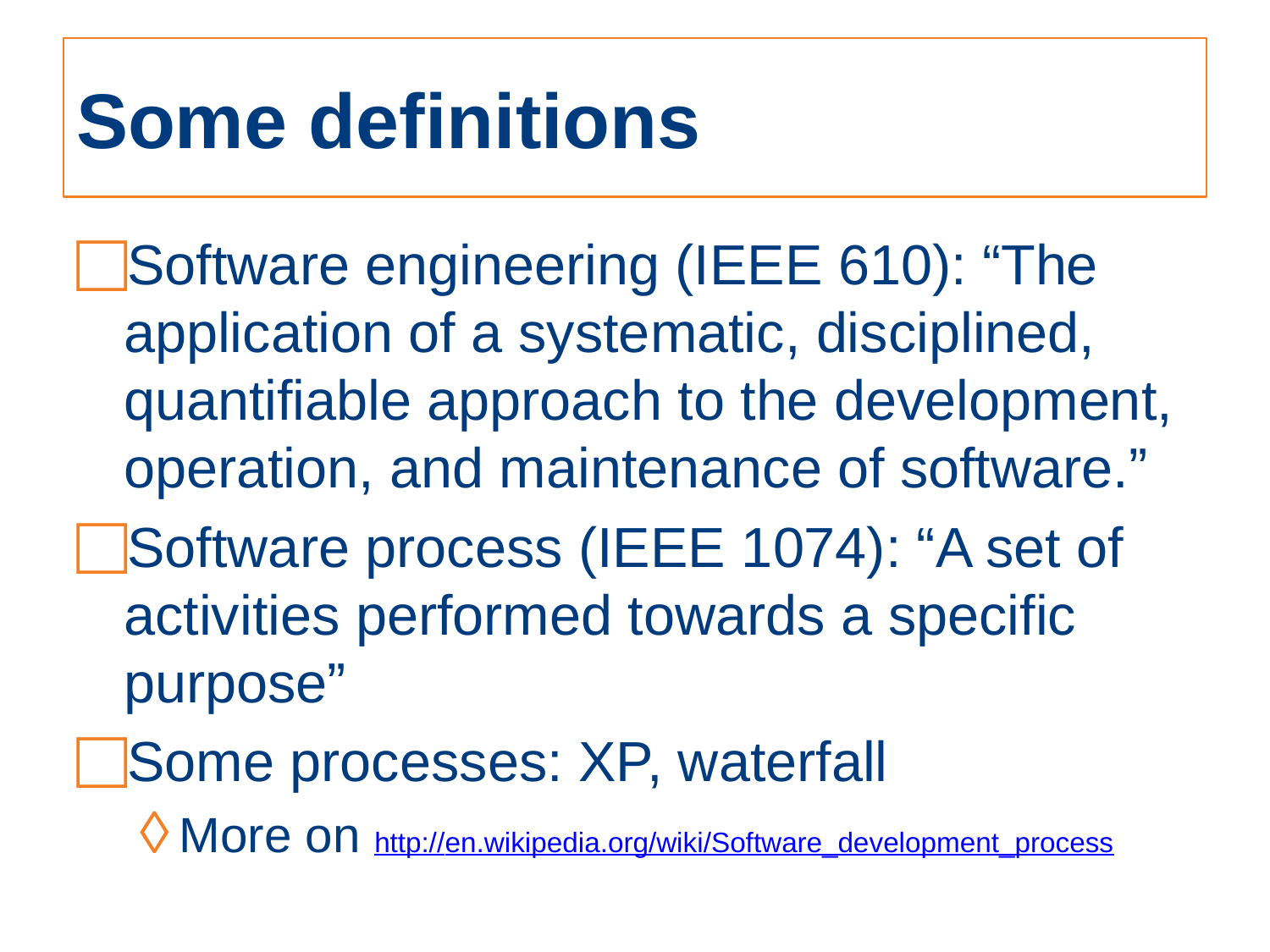

# Some definitions
Software engineering (IEEE 610): “The application of a systematic, disciplined, quantifiable approach to the development, operation, and maintenance of software.”
Software process (IEEE 1074): “A set of activities performed towards a specific purpose”
Some processes: XP, waterfall
More on http://en.wikipedia.org/wiki/Software_development_process